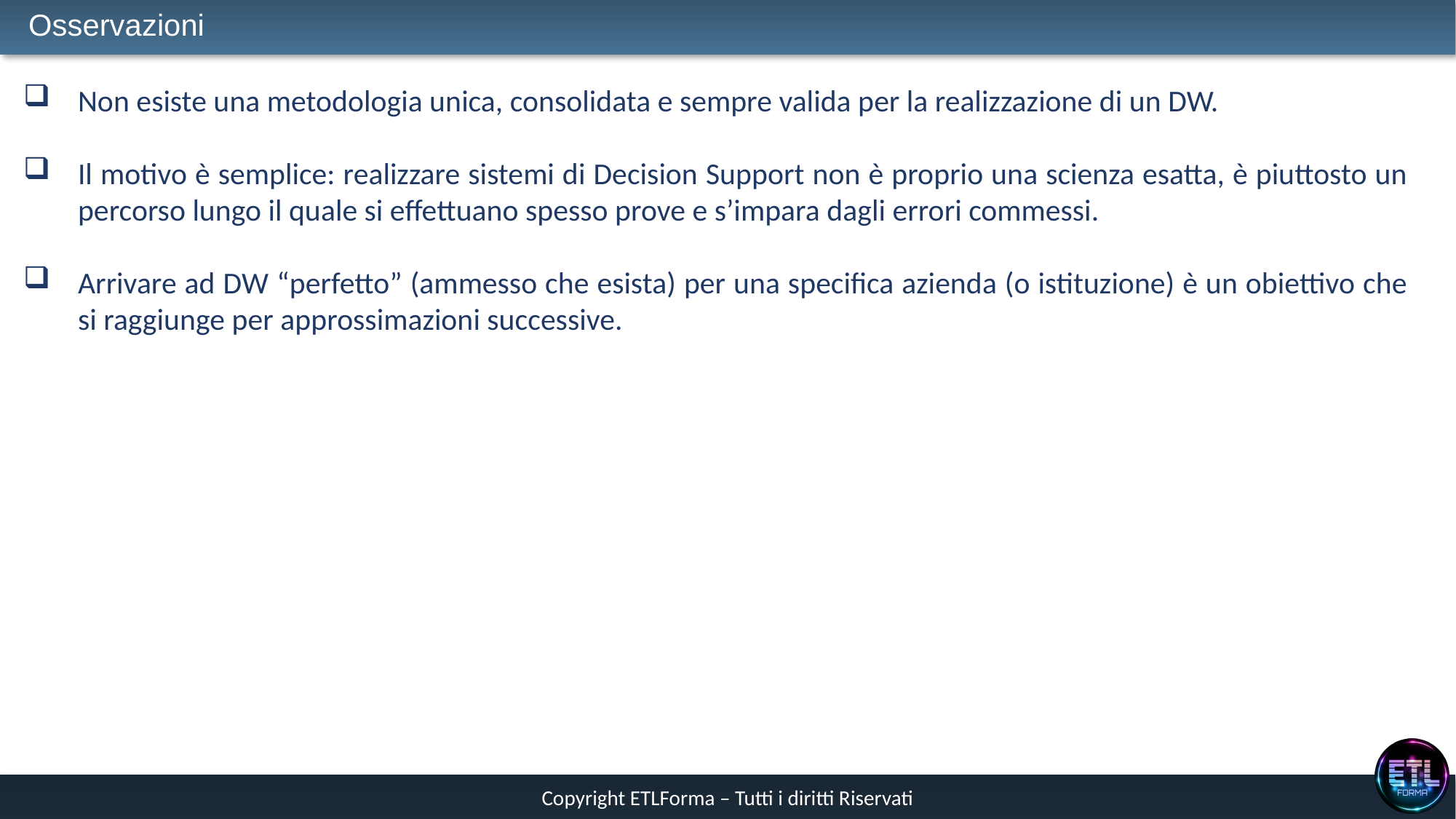

# Osservazioni
Non esiste una metodologia unica, consolidata e sempre valida per la realizzazione di un DW.

Il motivo è semplice: realizzare sistemi di Decision Support non è proprio una scienza esatta, è piuttosto un percorso lungo il quale si effettuano spesso prove e s’impara dagli errori commessi.

Arrivare ad DW “perfetto” (ammesso che esista) per una specifica azienda (o istituzione) è un obiettivo che si raggiunge per approssimazioni successive.